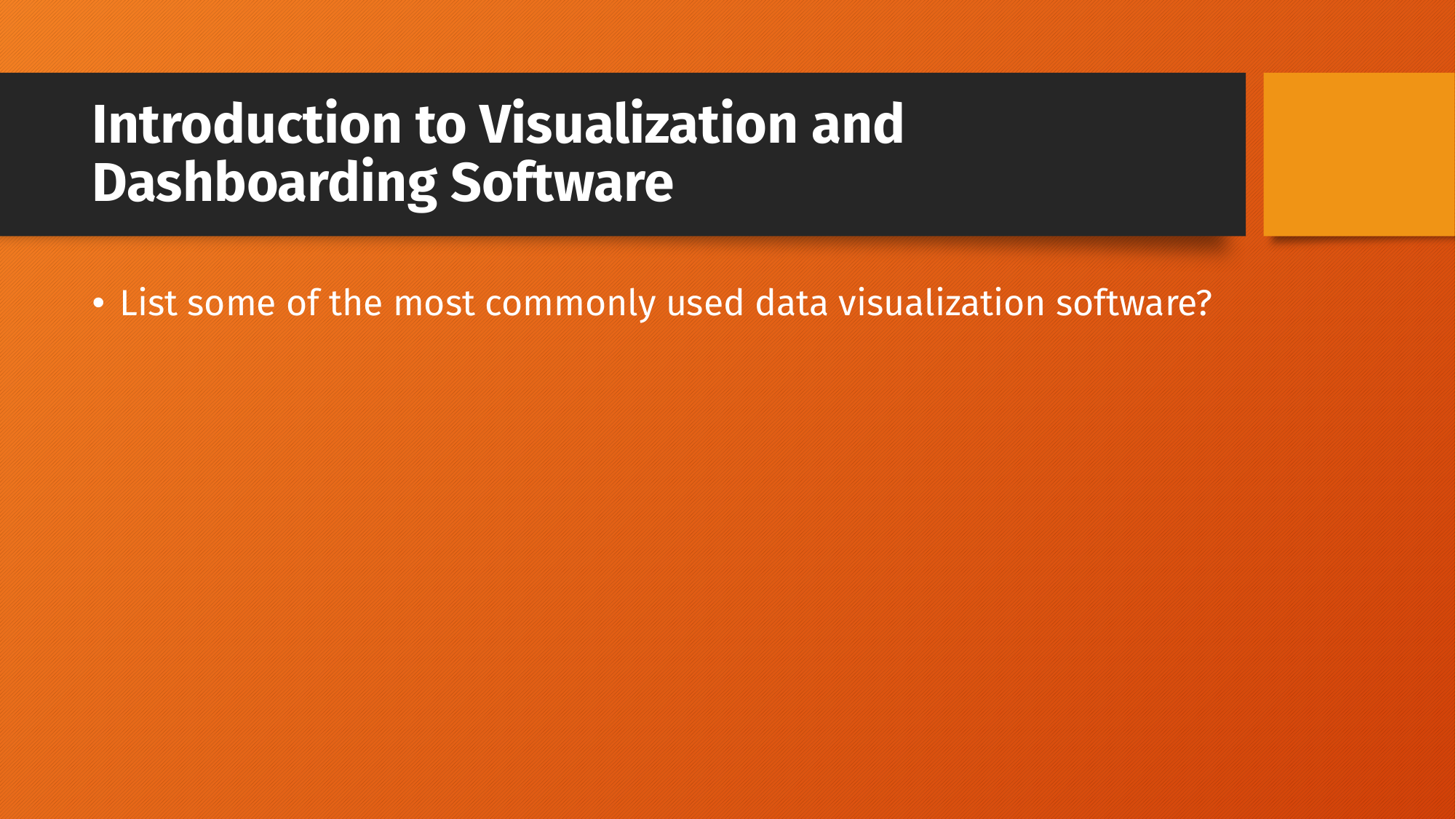

# Introduction to Visualization and Dashboarding Software
List some of the most commonly used data visualization software?